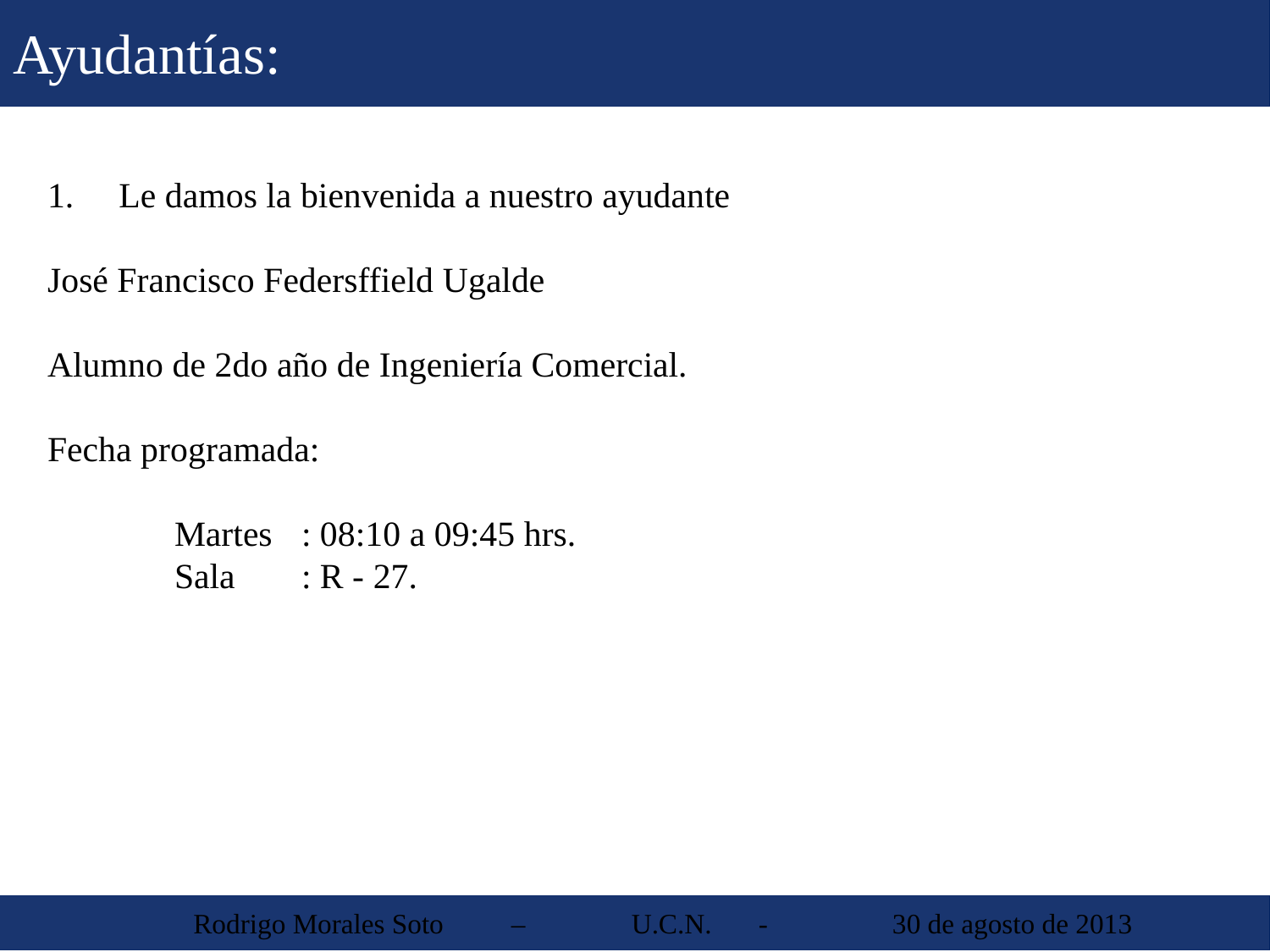

Ayudantías:
Le damos la bienvenida a nuestro ayudante
José Francisco Federsffield Ugalde

Alumno de 2do año de Ingeniería Comercial.

Fecha programada:

	Martes	: 08:10 a 09:45 hrs.
	Sala	: R - 27.

          Rodrigo Morales Soto	 – 	U.C.N. 	-	 30 de agosto de 2013